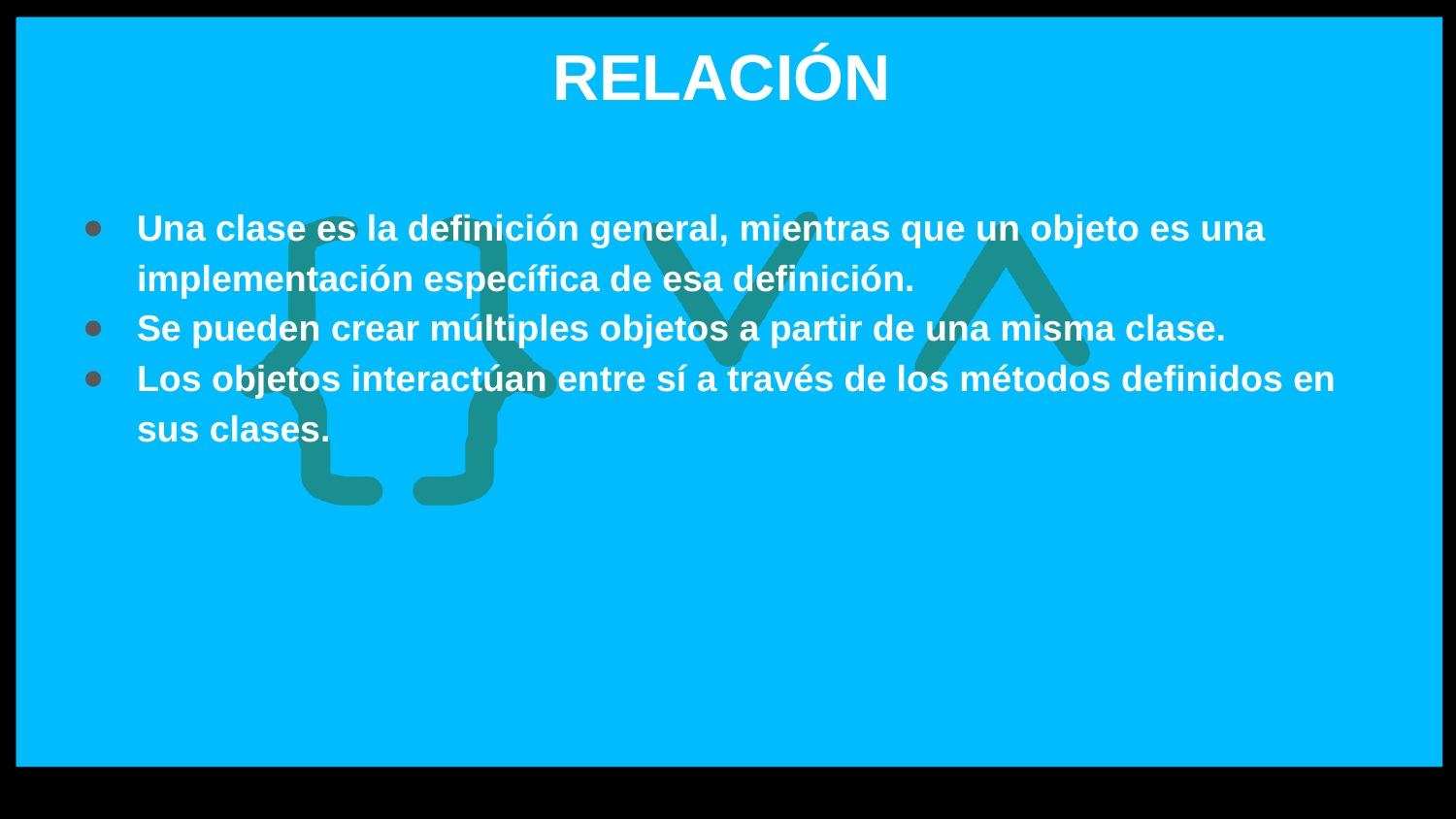

RELACIÓN
Una clase es la definición general, mientras que un objeto es una implementación específica de esa definición.
Se pueden crear múltiples objetos a partir de una misma clase.
Los objetos interactúan entre sí a través de los métodos definidos en sus clases.